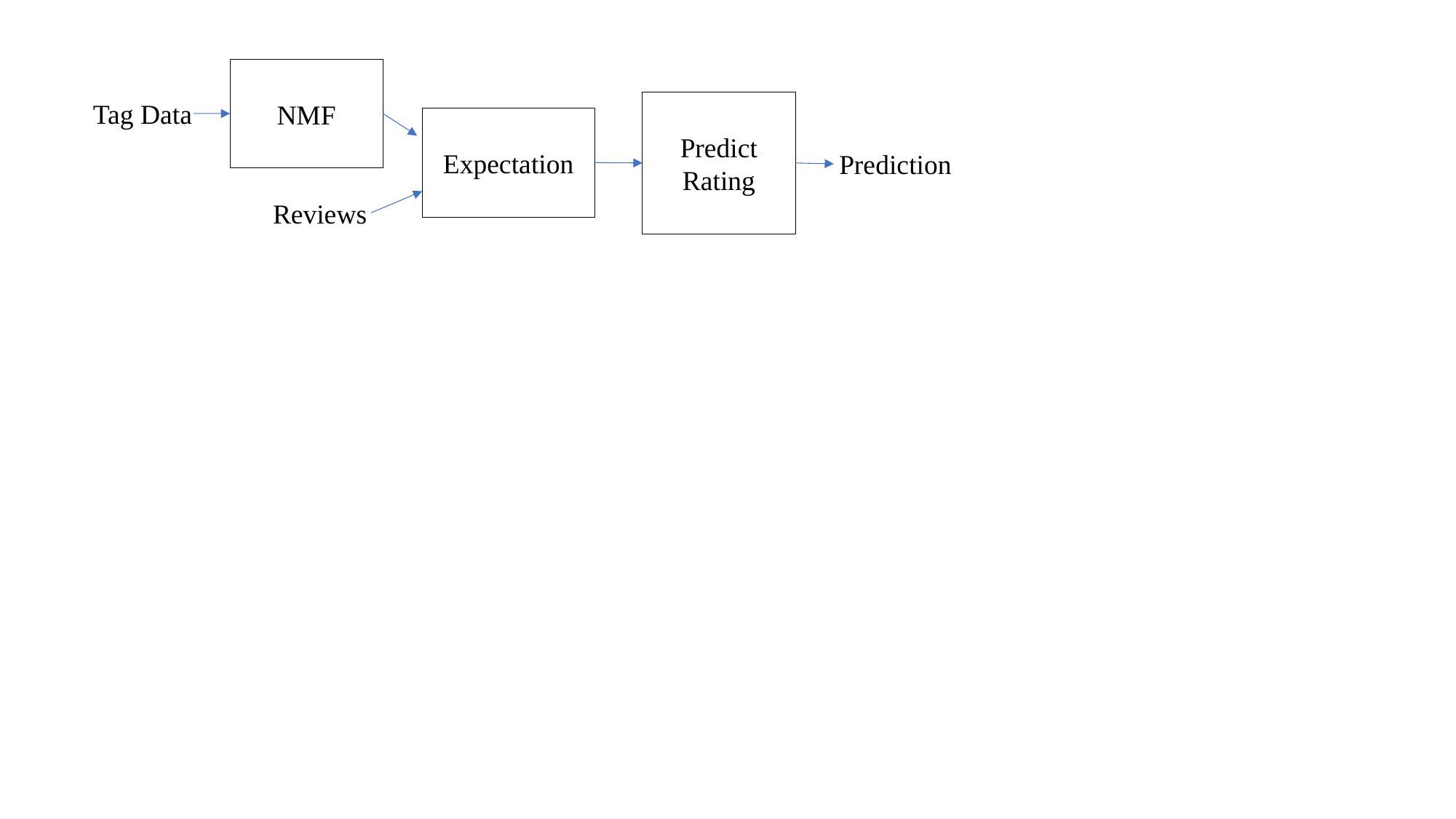

NMF

Predict Rating

Tag Data

Expectation

Prediction
Reviews